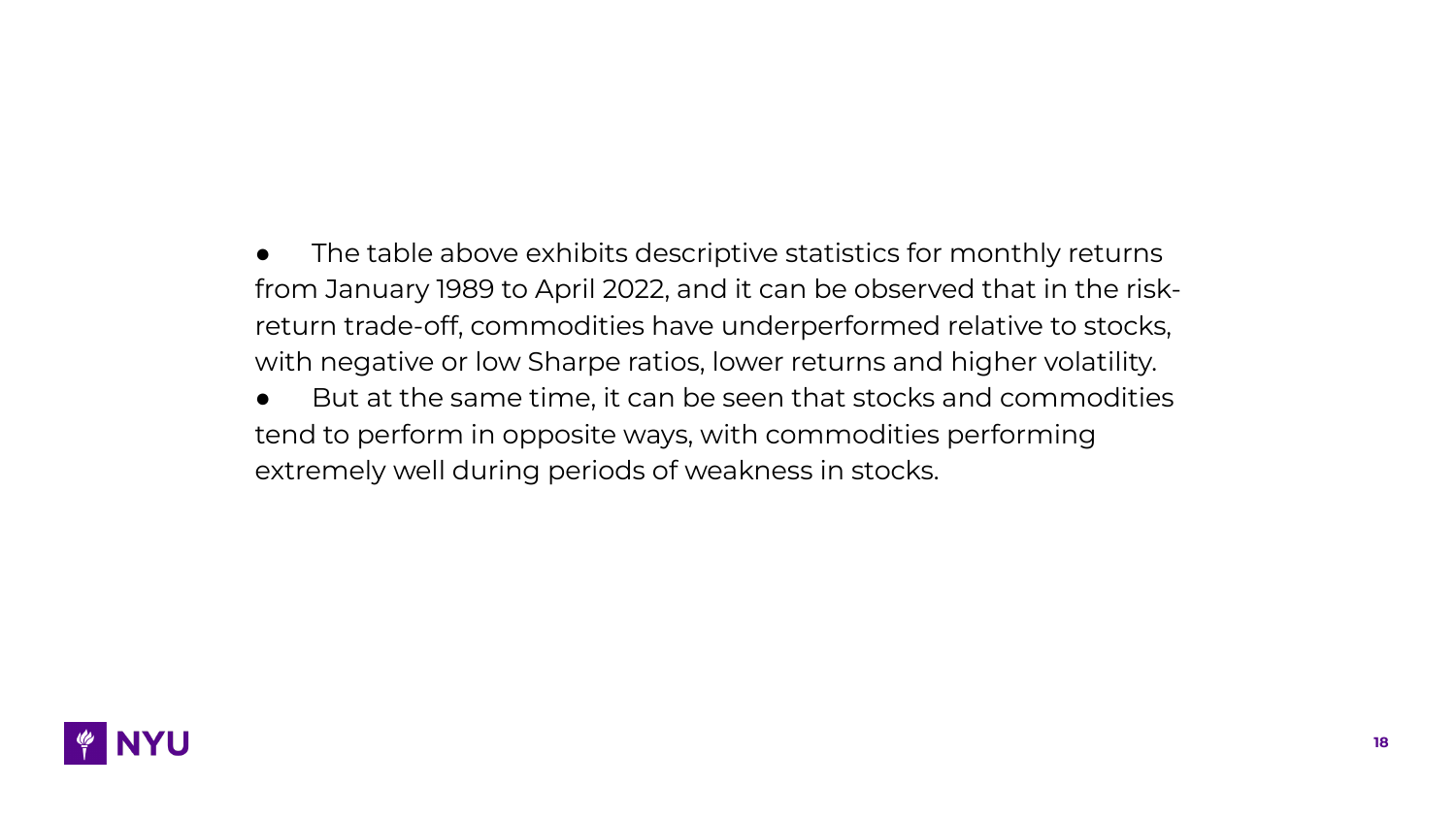

●      The table above exhibits descriptive statistics for monthly returns from January 1989 to April 2022, and it can be observed that in the risk-return trade-off, commodities have underperformed relative to stocks, with negative or low Sharpe ratios, lower returns and higher volatility.
●      But at the same time, it can be seen that stocks and commodities tend to perform in opposite ways, with commodities performing extremely well during periods of weakness in stocks.